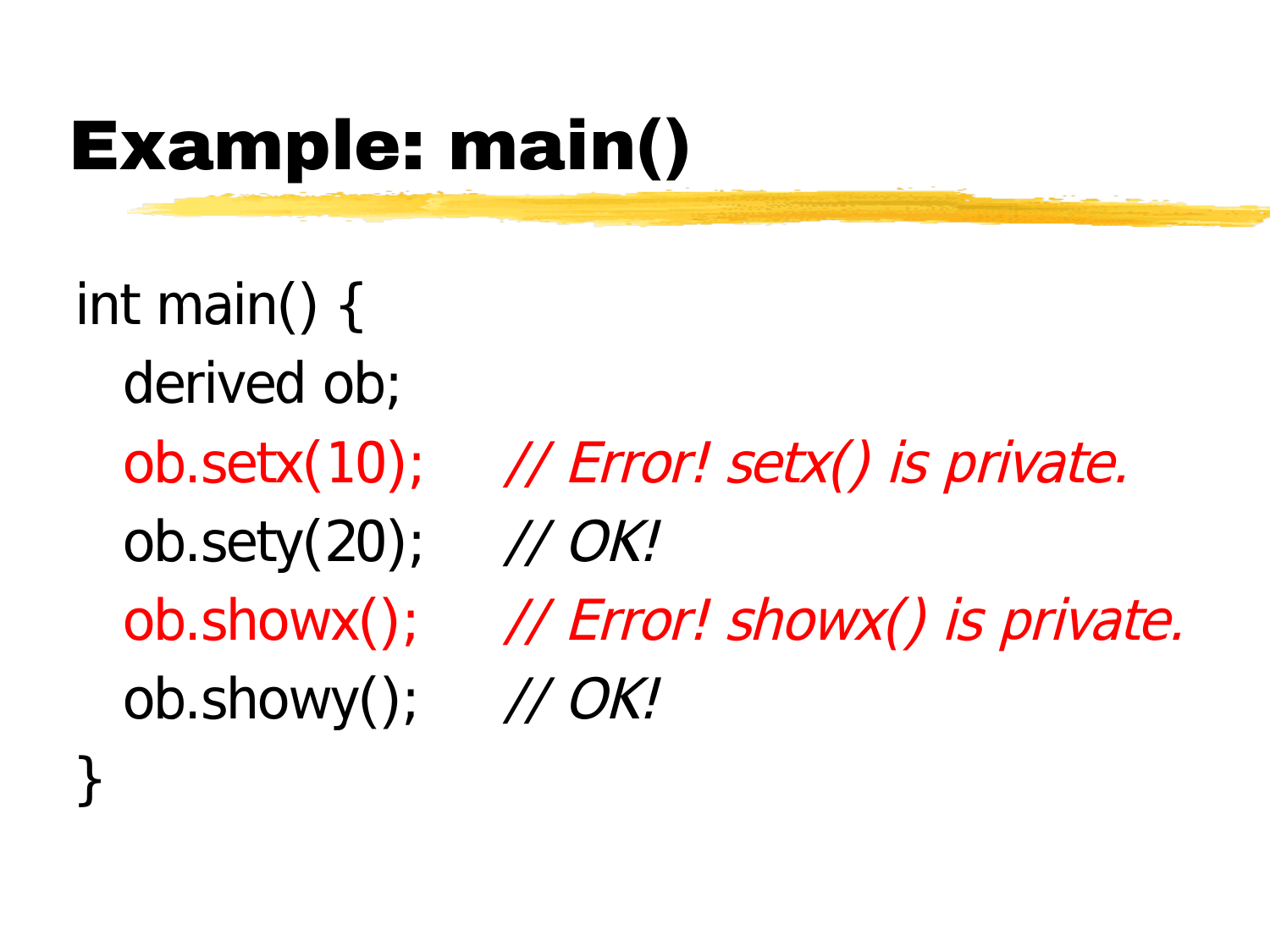

# Example: main()
int main() {
	derived ob;
	ob.setx(10);	// Error! setx() is private.
	ob.sety(20);	// OK!
	ob.showx();	// Error! showx() is private.
	ob.showy();	// OK!
}